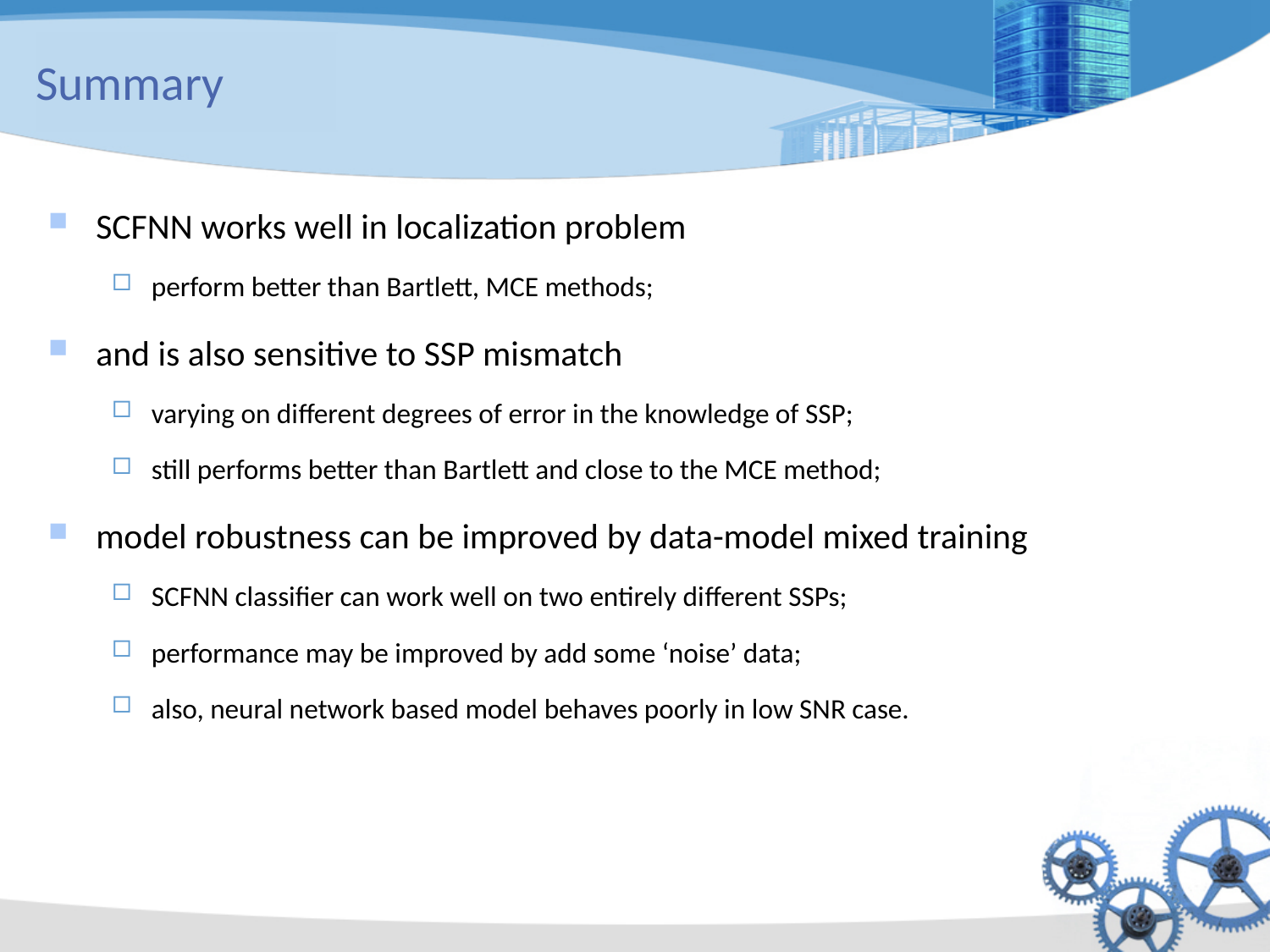

# Summary
SCFNN works well in localization problem
perform better than Bartlett, MCE methods;
and is also sensitive to SSP mismatch
varying on diﬀerent degrees of error in the knowledge of SSP;
still performs better than Bartlett and close to the MCE method;
model robustness can be improved by data-model mixed training
SCFNN classifier can work well on two entirely diﬀerent SSPs;
performance may be improved by add some ‘noise’ data;
also, neural network based model behaves poorly in low SNR case.